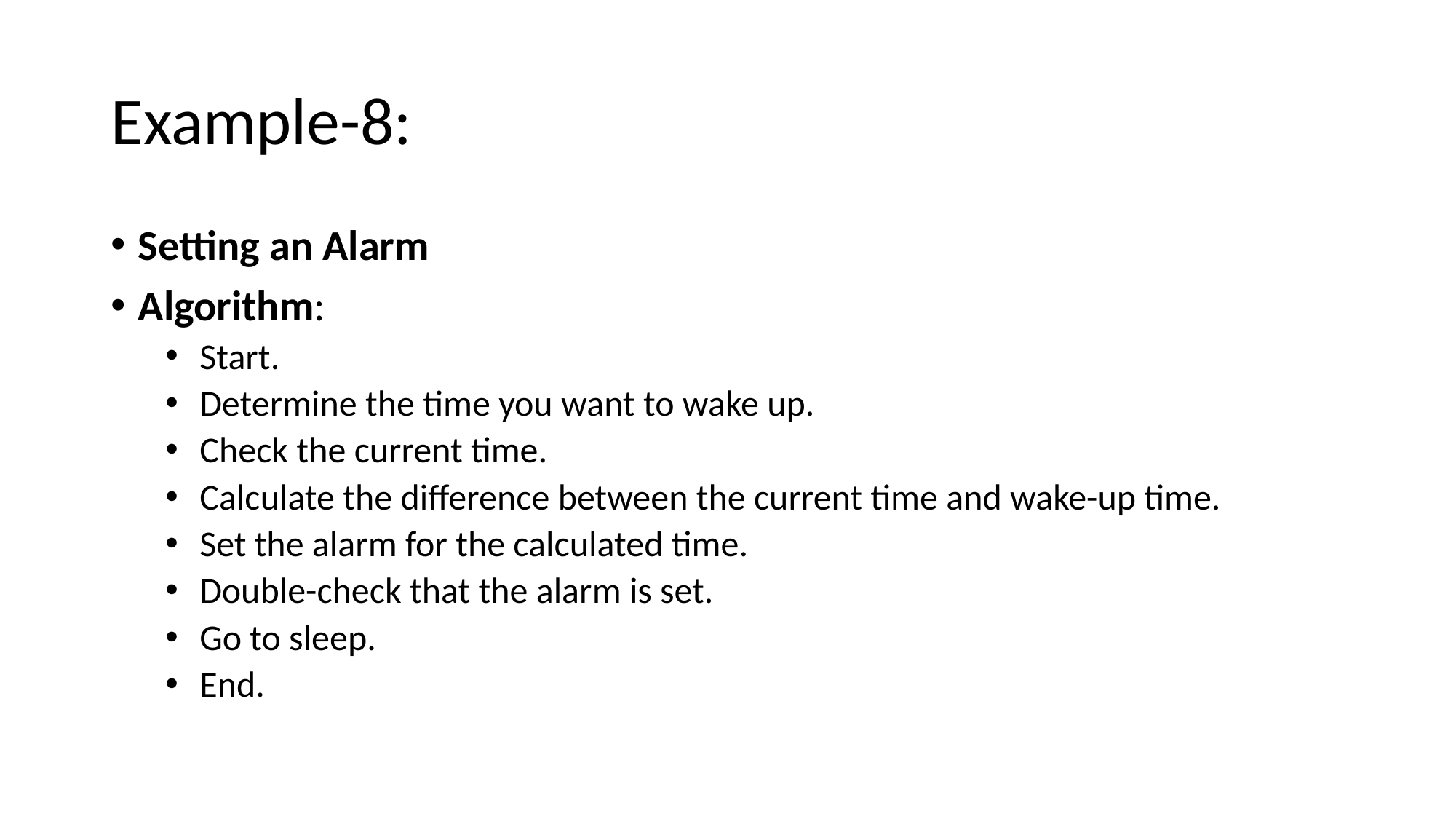

# Example-8:
Setting an Alarm
Algorithm:
Start.
Determine the time you want to wake up.
Check the current time.
Calculate the difference between the current time and wake-up time.
Set the alarm for the calculated time.
Double-check that the alarm is set.
Go to sleep.
End.